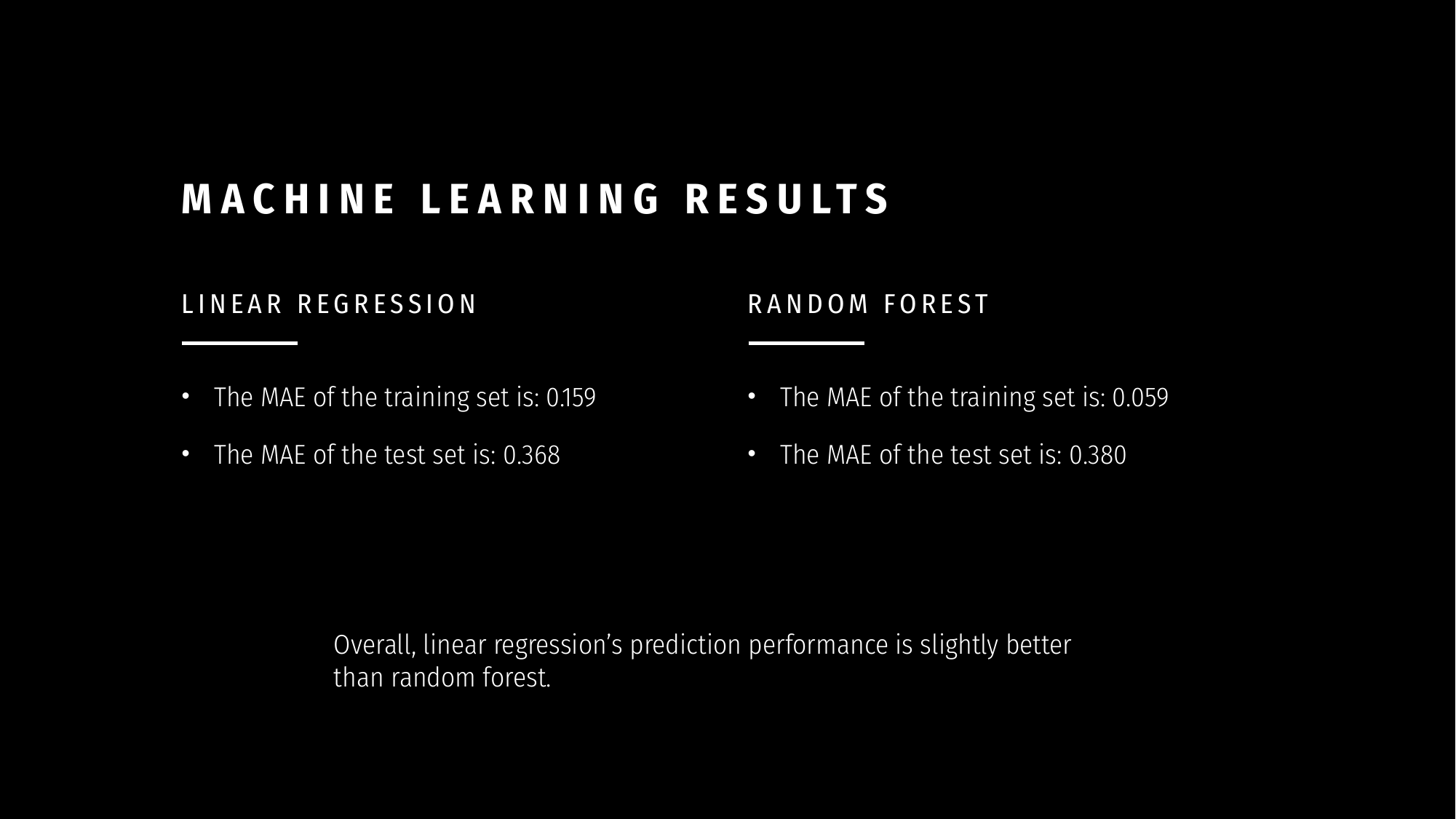

# Machine learning results
Random forest
Linear regression
The MAE of the training set is: 0.159
The MAE of the test set is: 0.368
The MAE of the training set is: 0.059
The MAE of the test set is: 0.380
Overall, linear regression’s prediction performance is slightly better than random forest.